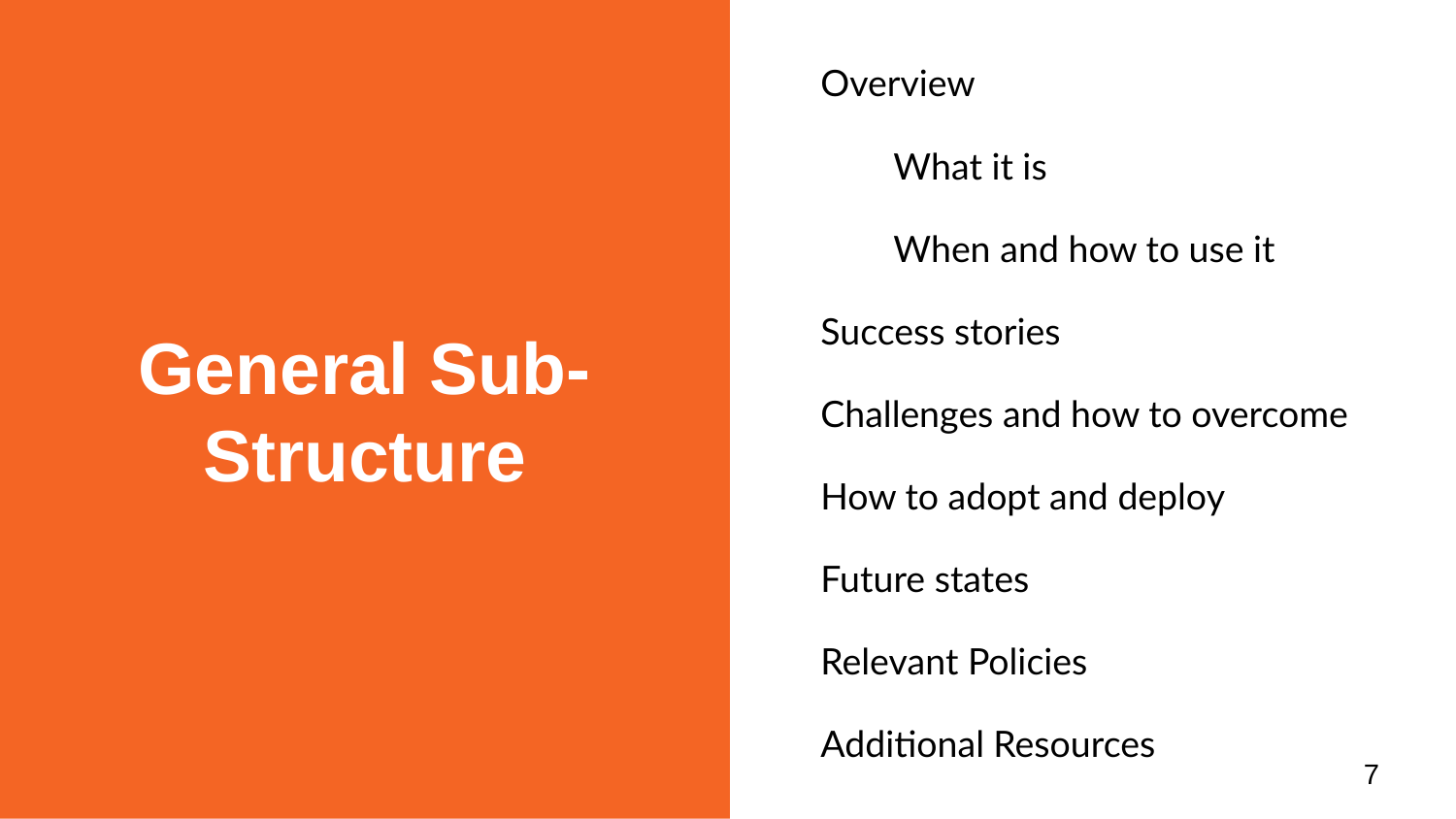

# General Sub-Structure
Overview
What it is
When and how to use it
Success stories
Challenges and how to overcome
How to adopt and deploy
Future states
Relevant Policies
Additional Resources
7